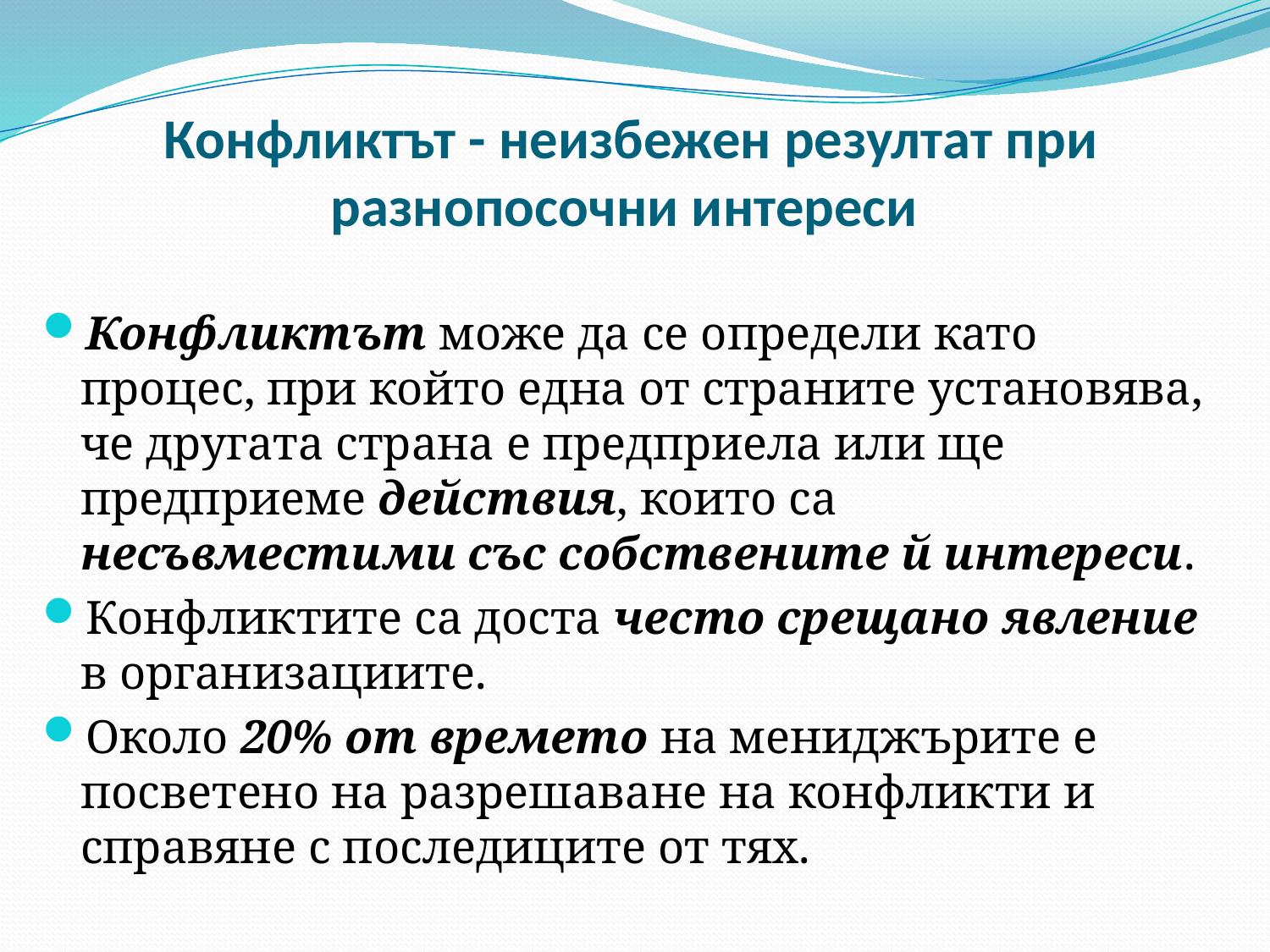

# Конфликтът - неизбежен резултат при разнопосочни интереси
Конфликтът може да се определи като процес, при който една от страните установява, че другата страна е предприела или ще предприеме действия, които са несъвместими със собствените й интереси.
Конфликтите са доста често срещано явление в организациите.
Около 20% от времето на мениджърите е посветено на разрешаване на конфликти и справяне с последиците от тях.